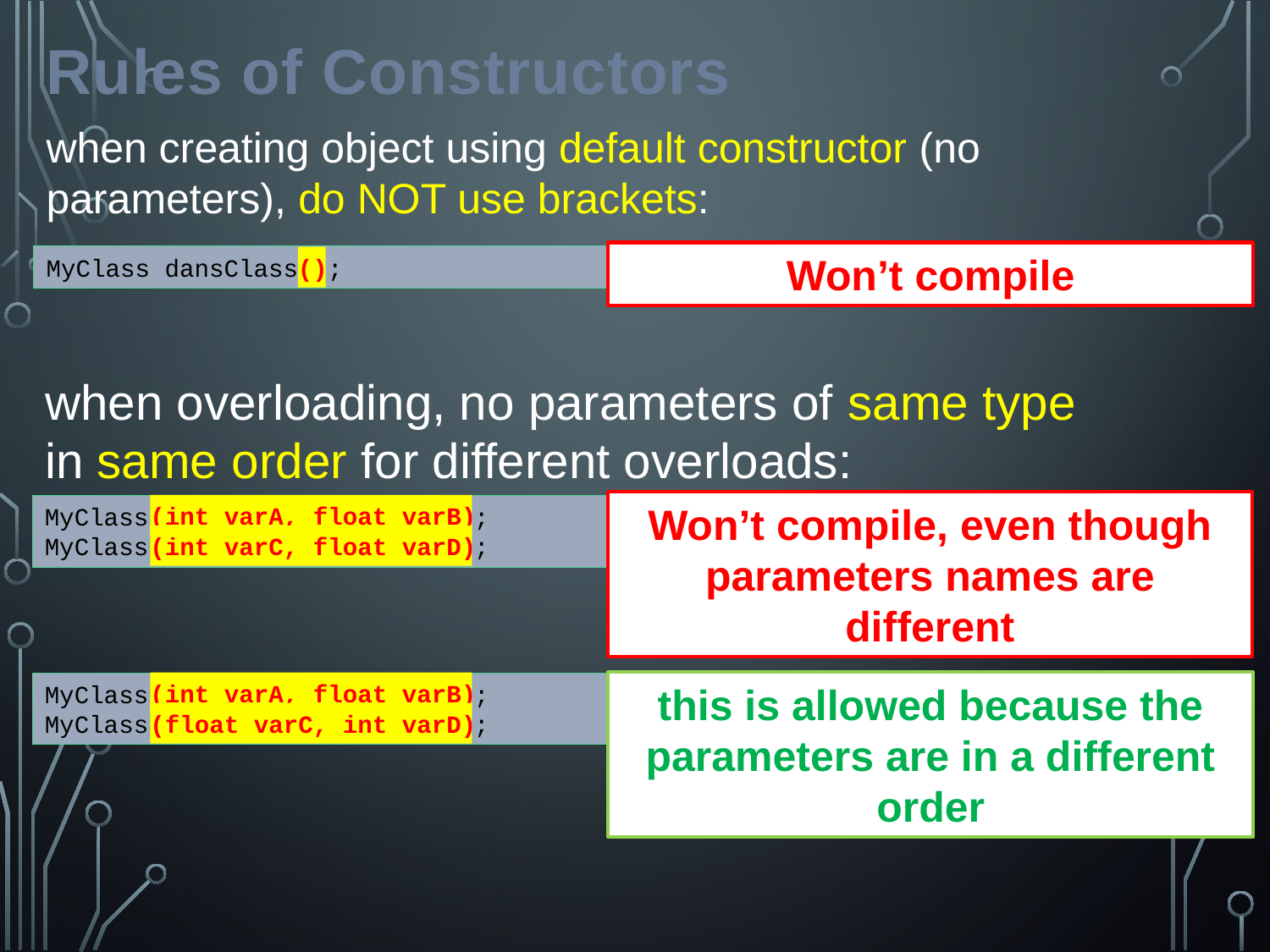

Rules of Constructors
when creating object using default constructor (no parameters), do NOT use brackets:
Won’t compile
MyClass dansClass();
()
when overloading, no parameters of same type in same order for different overloads:
Won’t compile, even though parameters names are different
(int varA, float varB)
MyClass(int varA, float varB);
MyClass(int varC, float varD);
(int varC, float varD)
this is allowed because the parameters are in a different order
(int varA, float varB)
MyClass(int varA, float varB);
MyClass(int varC, float varD);
(float varC, int varD)